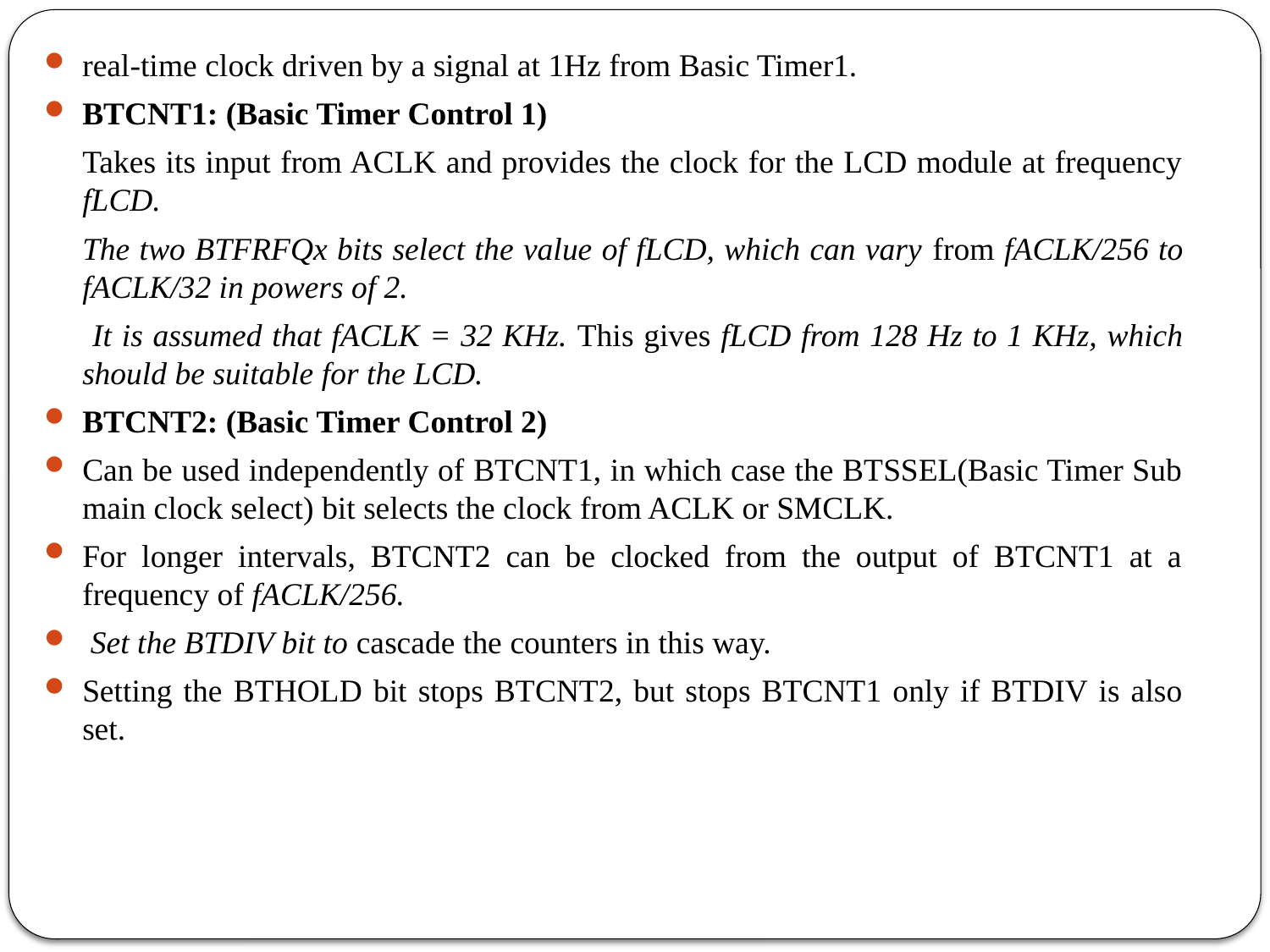

real-time clock driven by a signal at 1Hz from Basic Timer1.
BTCNT1: (Basic Timer Control 1)
	Takes its input from ACLK and provides the clock for the LCD module at frequency fLCD.
	The two BTFRFQx bits select the value of fLCD, which can vary from fACLK/256 to fACLK/32 in powers of 2.
	 It is assumed that fACLK = 32 KHz. This gives fLCD from 128 Hz to 1 KHz, which should be suitable for the LCD.
BTCNT2: (Basic Timer Control 2)
Can be used independently of BTCNT1, in which case the BTSSEL(Basic Timer Sub main clock select) bit selects the clock from ACLK or SMCLK.
For longer intervals, BTCNT2 can be clocked from the output of BTCNT1 at a frequency of fACLK/256.
 Set the BTDIV bit to cascade the counters in this way.
Setting the BTHOLD bit stops BTCNT2, but stops BTCNT1 only if BTDIV is also set.